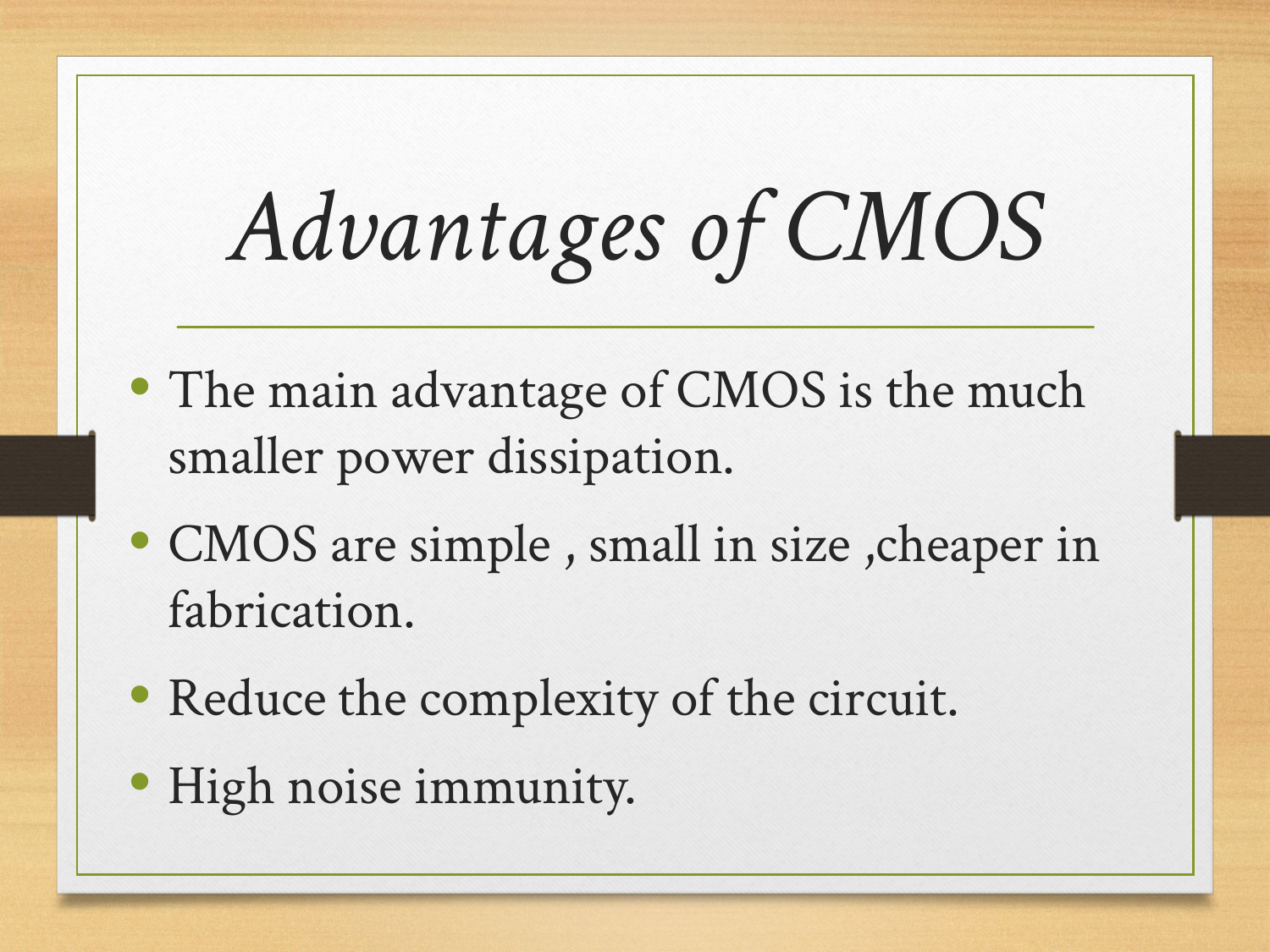

# Advantages of CMOS
The main advantage of CMOS is the much smaller power dissipation.
CMOS are simple , small in size ,cheaper in fabrication.
Reduce the complexity of the circuit.
High noise immunity.